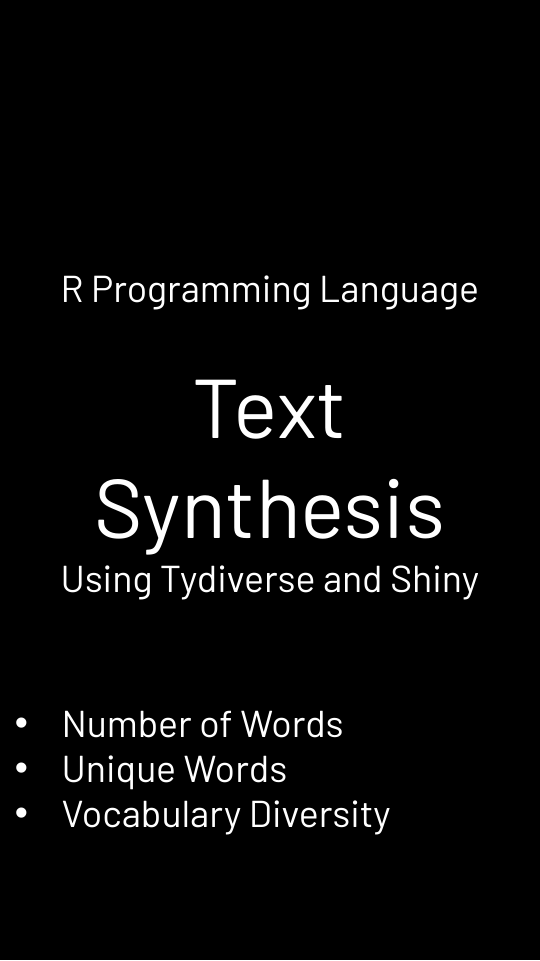

R Programming Language

Text Synthesis
Using Tydiverse and Shiny

Number of Words
Unique Words
Vocabulary Diversity